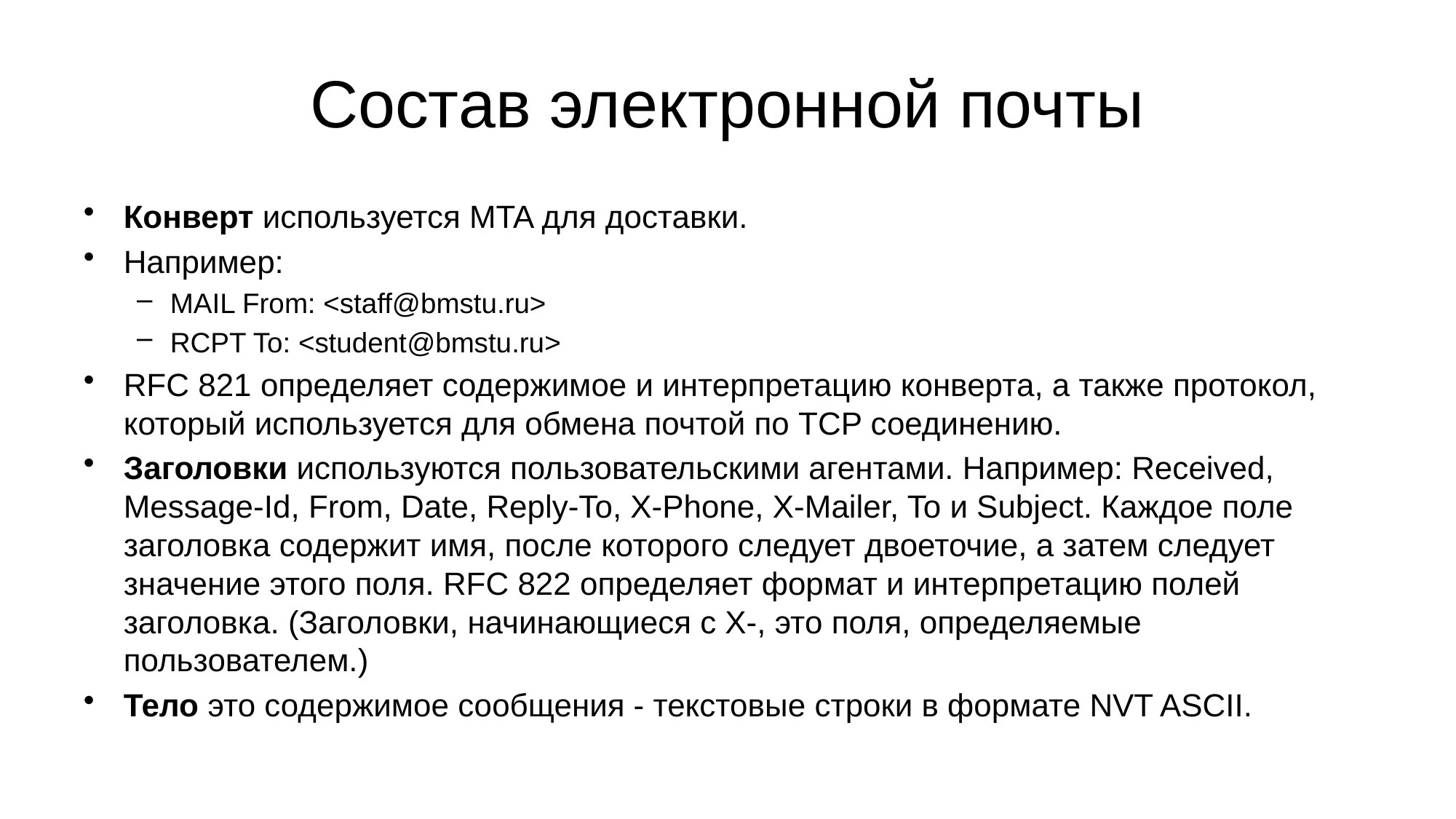

# Состав электронной почты
Конверт используется MTA для доставки.
Например:
MAIL From: <staff@bmstu.ru>
RCPT To: <student@bmstu.ru>
RFC 821 определяет содержимое и интерпретацию конверта, а также протокол, который используется для обмена почтой по TCP соединению.
Заголовки используются пользовательскими агентами. Например: Received, Message-Id, From, Date, Reply-To, X-Phone, X-Mailer, To и Subject. Каждое поле заголовка содержит имя, после которого следует двоеточие, а затем следует значение этого поля. RFC 822 определяет формат и интерпретацию полей заголовка. (Заголовки, начинающиеся с X-, это поля, определяемые пользователем.)
Тело это содержимое сообщения - текстовые строки в формате NVT ASCII.